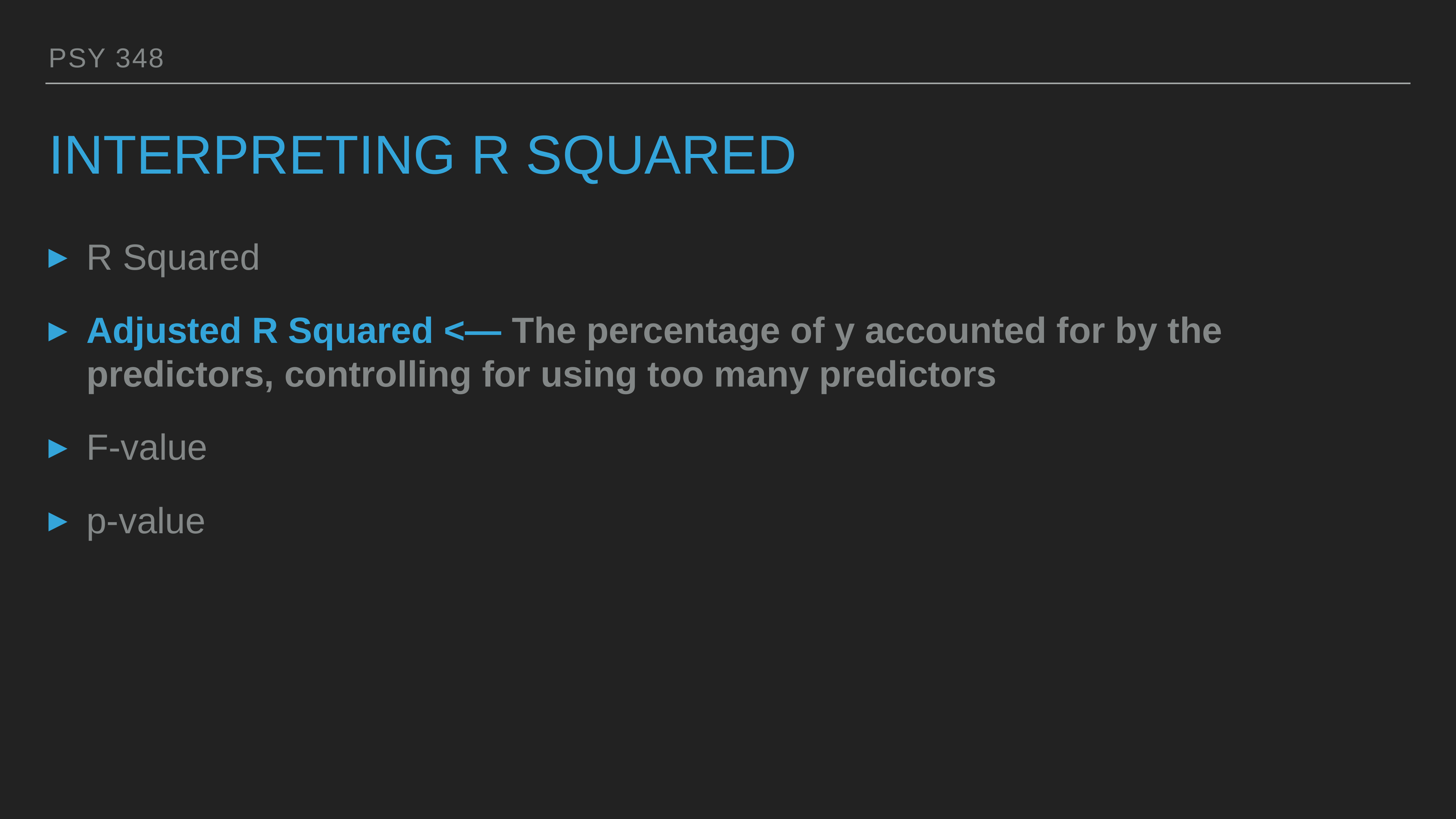

PSY 348
# Interpreting R Squared
R Squared
Adjusted R Squared <— The percentage of y accounted for by the predictors, controlling for using too many predictors
F-value
p-value